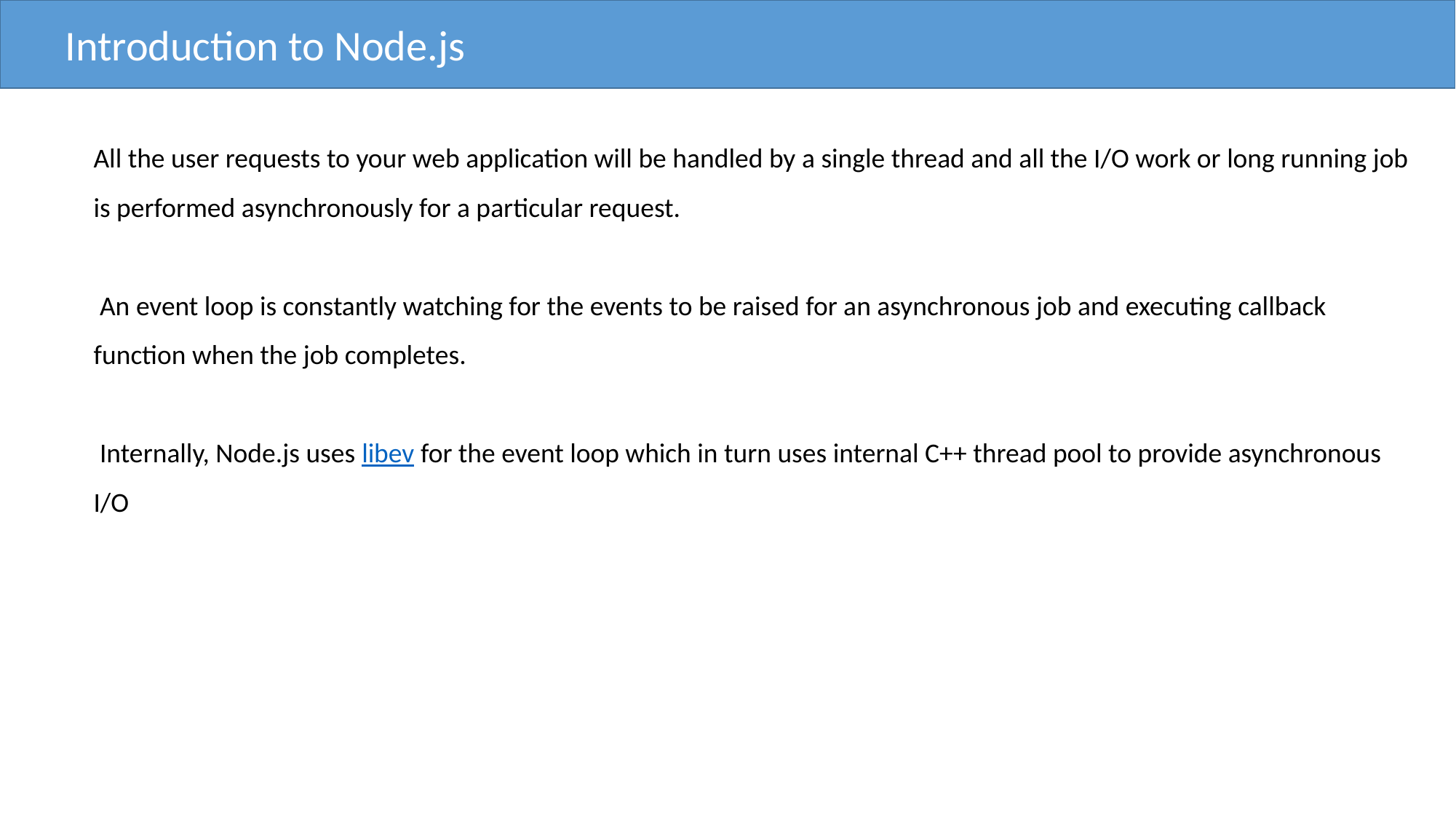

Introduction to Node.js
# All the user requests to your web application will be handled by a single thread and all the I/O work or long running job is performed asynchronously for a particular request. An event loop is constantly watching for the events to be raised for an asynchronous job and executing callback function when the job completes. Internally, Node.js uses libev for the event loop which in turn uses internal C++ thread pool to provide asynchronous I/O